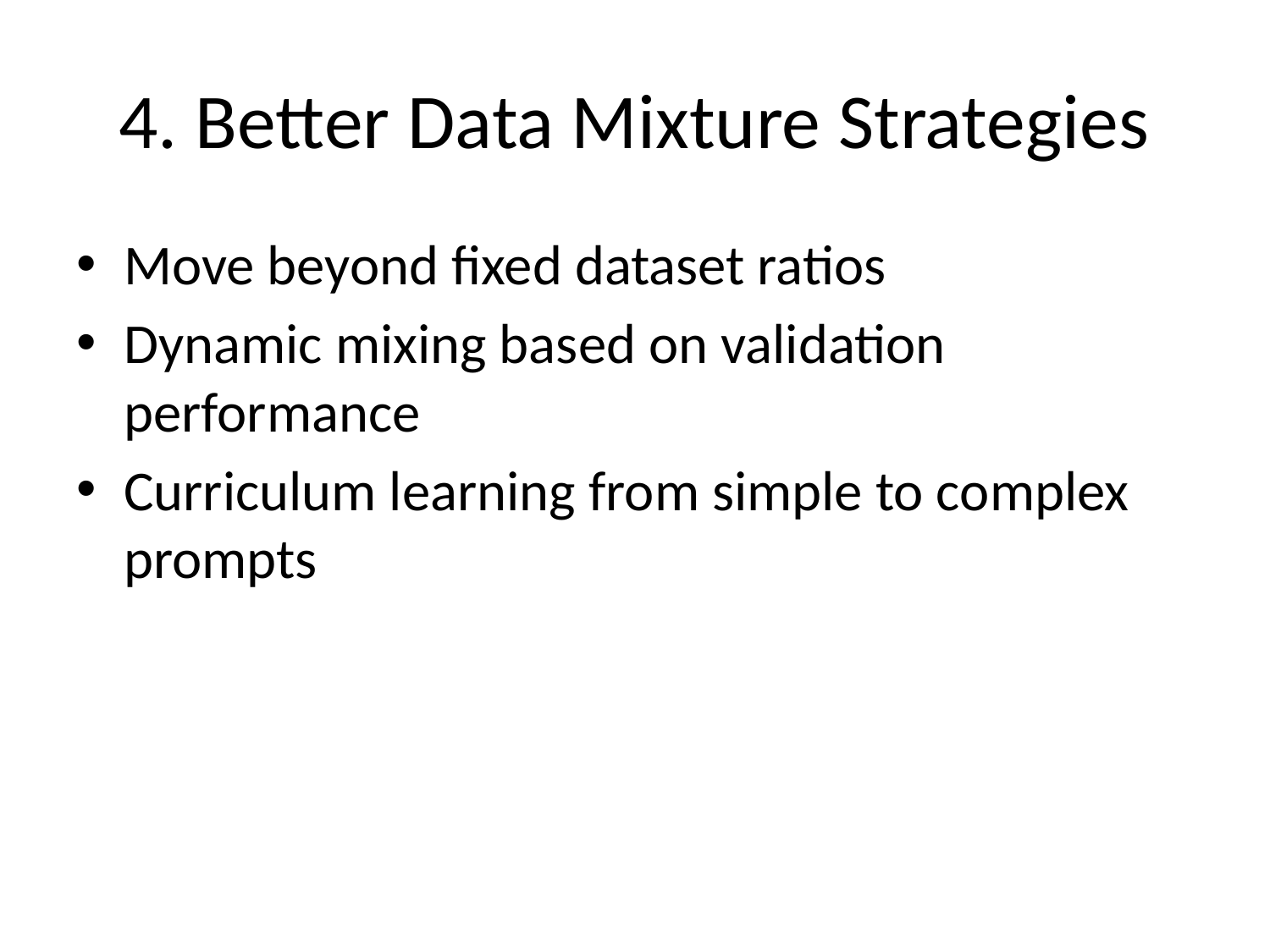

# 4. Better Data Mixture Strategies
Move beyond fixed dataset ratios
Dynamic mixing based on validation performance
Curriculum learning from simple to complex prompts